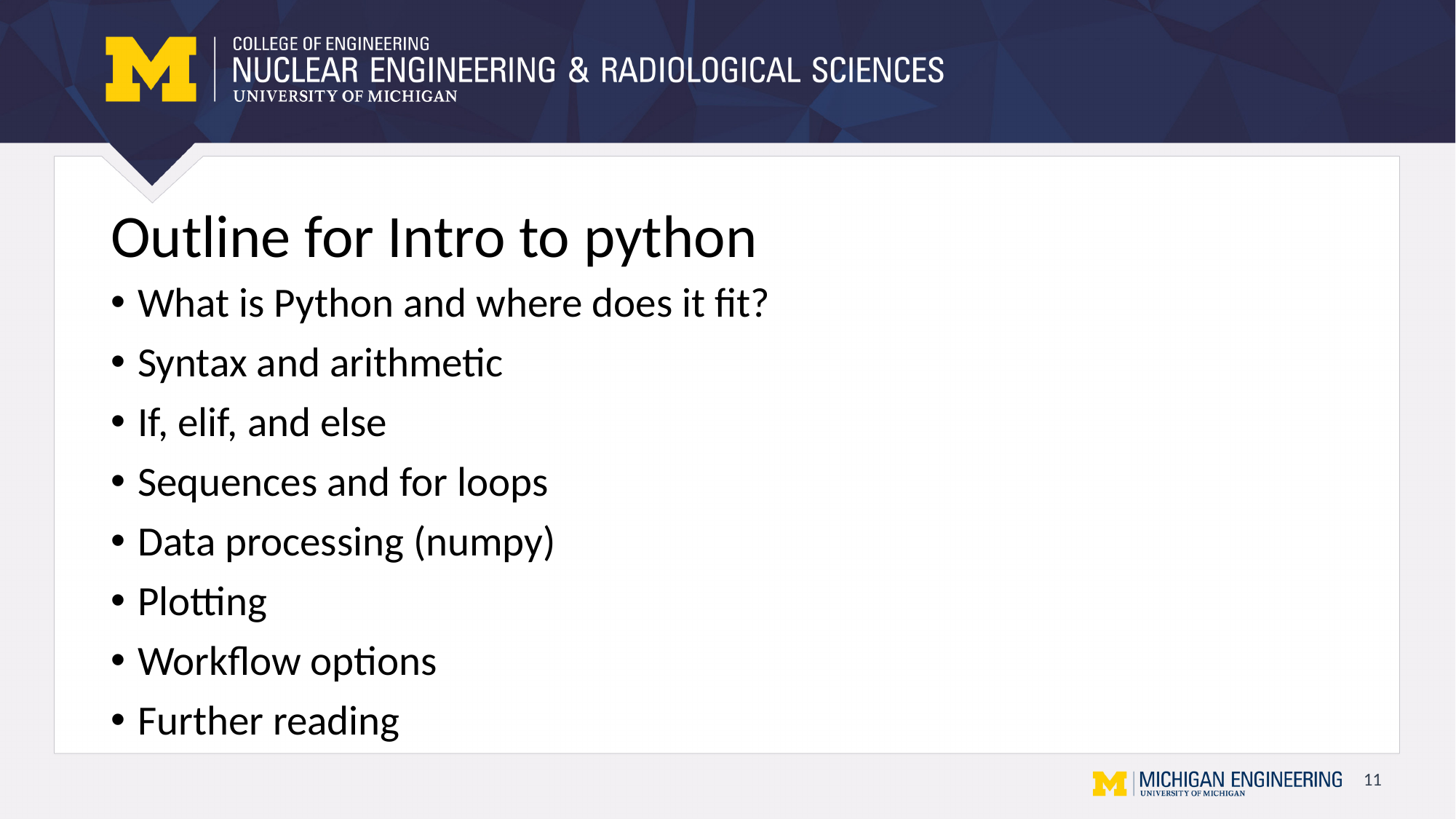

# Outline for Intro to python
What is Python and where does it fit?
Syntax and arithmetic
If, elif, and else
Sequences and for loops
Data processing (numpy)
Plotting
Workflow options
Further reading